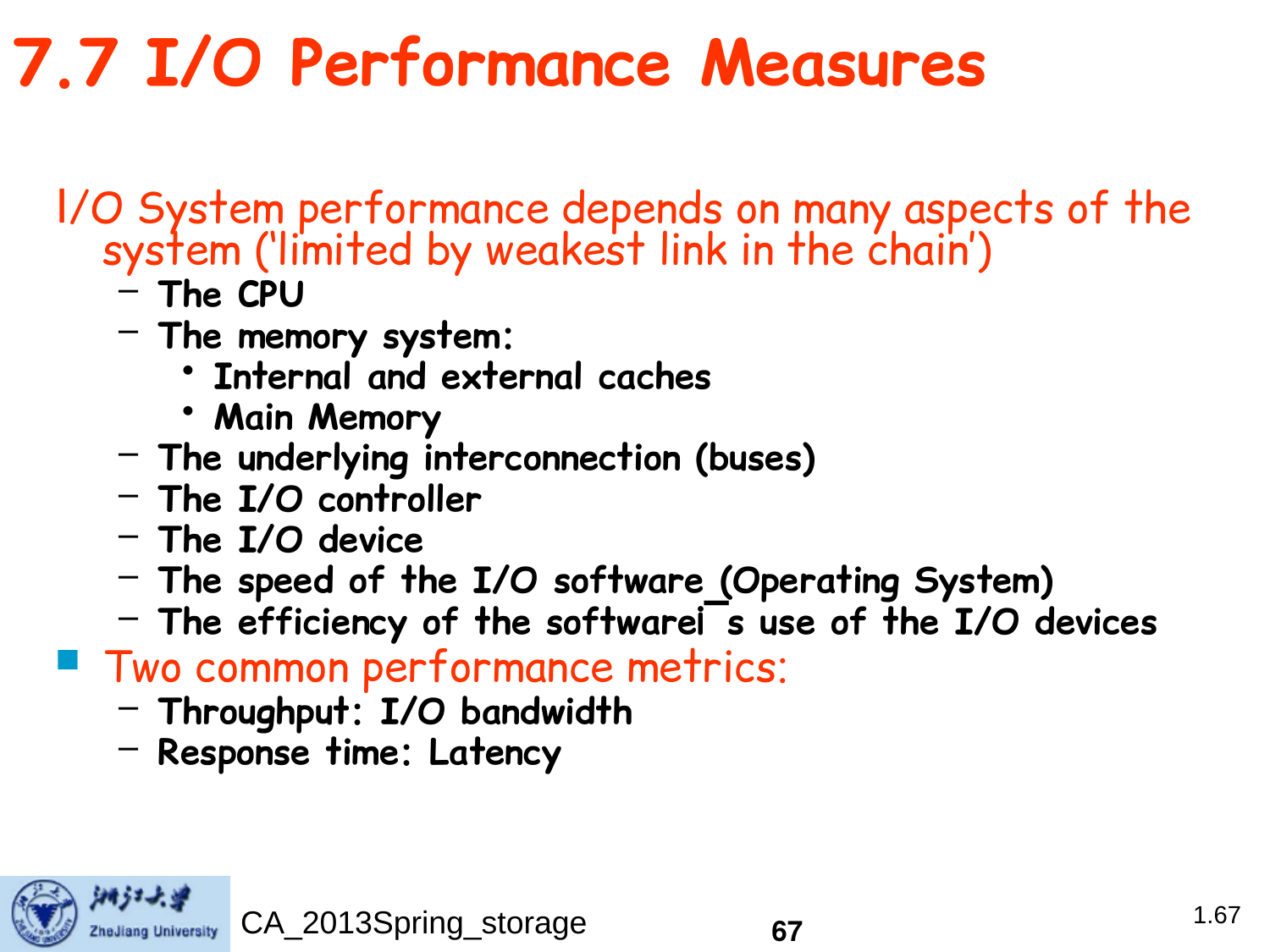

# 7.7 I/O Performance Measures
I/O System performance depends on many aspects of the system (‘limited by weakest link in the chain’)
The CPU
The memory system:
Internal and external caches
Main Memory
The underlying interconnection (buses)
The I/O controller
The I/O device
The speed of the I/O software (Operating System)
The efficiency of the software¡¯s use of the I/O devices
Two common performance metrics:
Throughput: I/O bandwidth
Response time: Latency